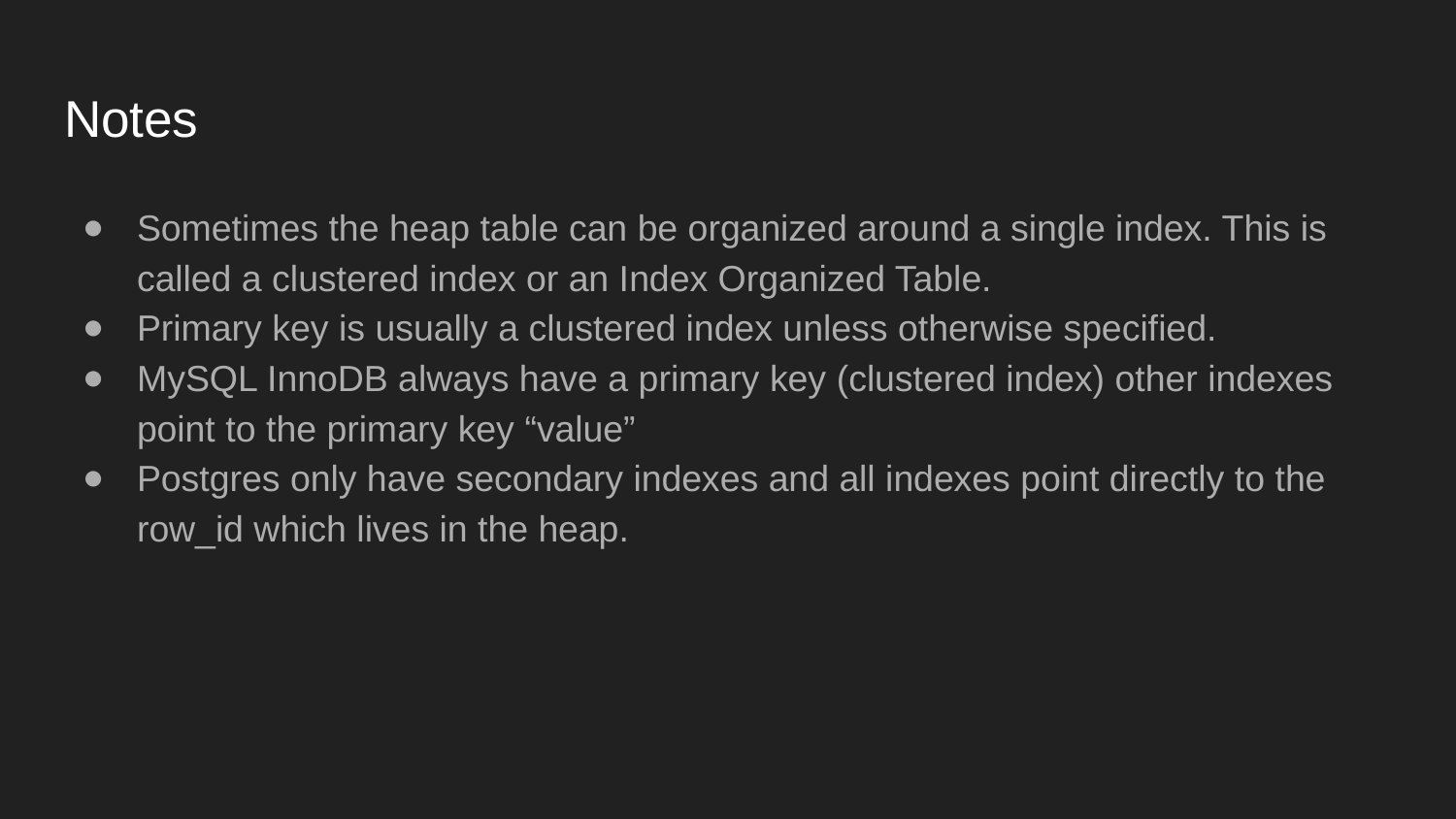

# Notes
Sometimes the heap table can be organized around a single index. This is called a clustered index or an Index Organized Table.
Primary key is usually a clustered index unless otherwise specified.
MySQL InnoDB always have a primary key (clustered index) other indexes point to the primary key “value”
Postgres only have secondary indexes and all indexes point directly to the row_id which lives in the heap.